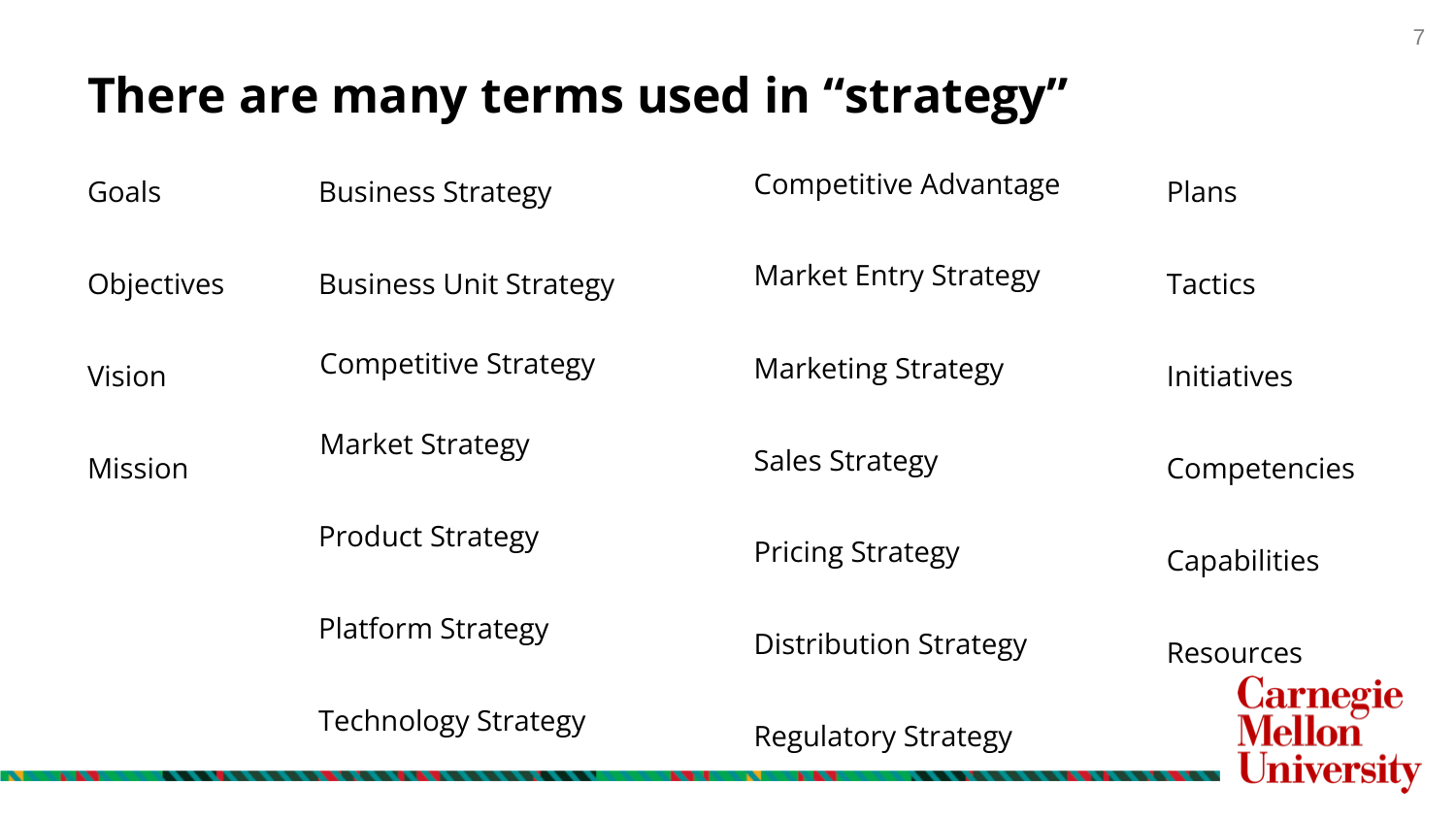

# There are many terms used in “strategy”
Competitive Advantage

Market Entry Strategy

Marketing Strategy

Sales Strategy

Pricing Strategy

Distribution Strategy

Regulatory Strategy
Business Strategy

Business Unit Strategy
Competitive Strategy
Market Strategy

Product Strategy

Platform Strategy

Technology Strategy
Goals

Objectives

Vision

Mission

Plans

Tactics

Initiatives

Competencies

Capabilities

Resources